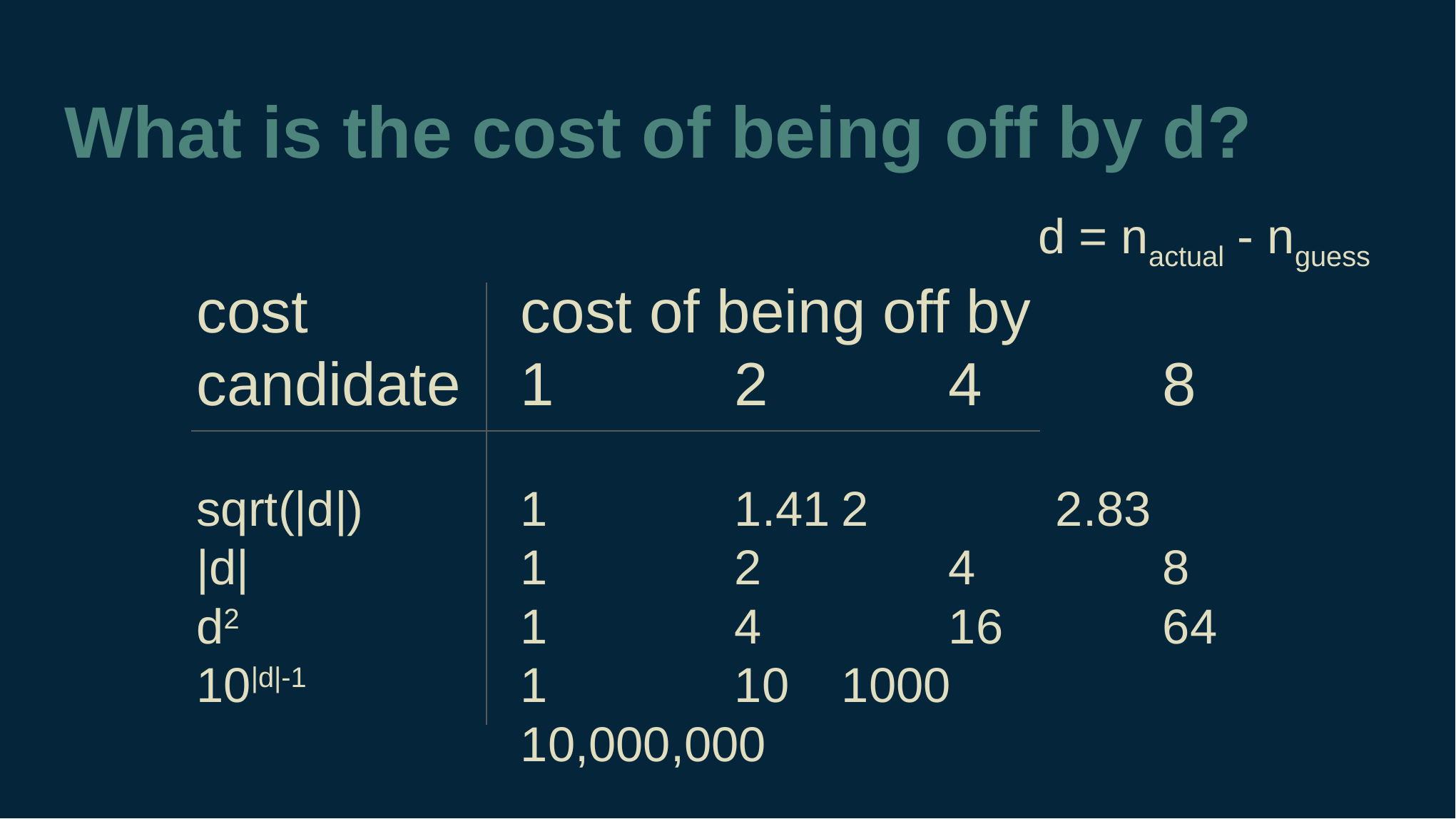

# What is the cost of being off by d?
d = nactual - nguess
cost
candidate

sqrt(|d|)
|d|
d2
10|d|-1
cost of being off by
1		2		4		8

1		1.41	2		2.83
1		2		4		8
1		4		16		64
1		10	1000	10,000,000